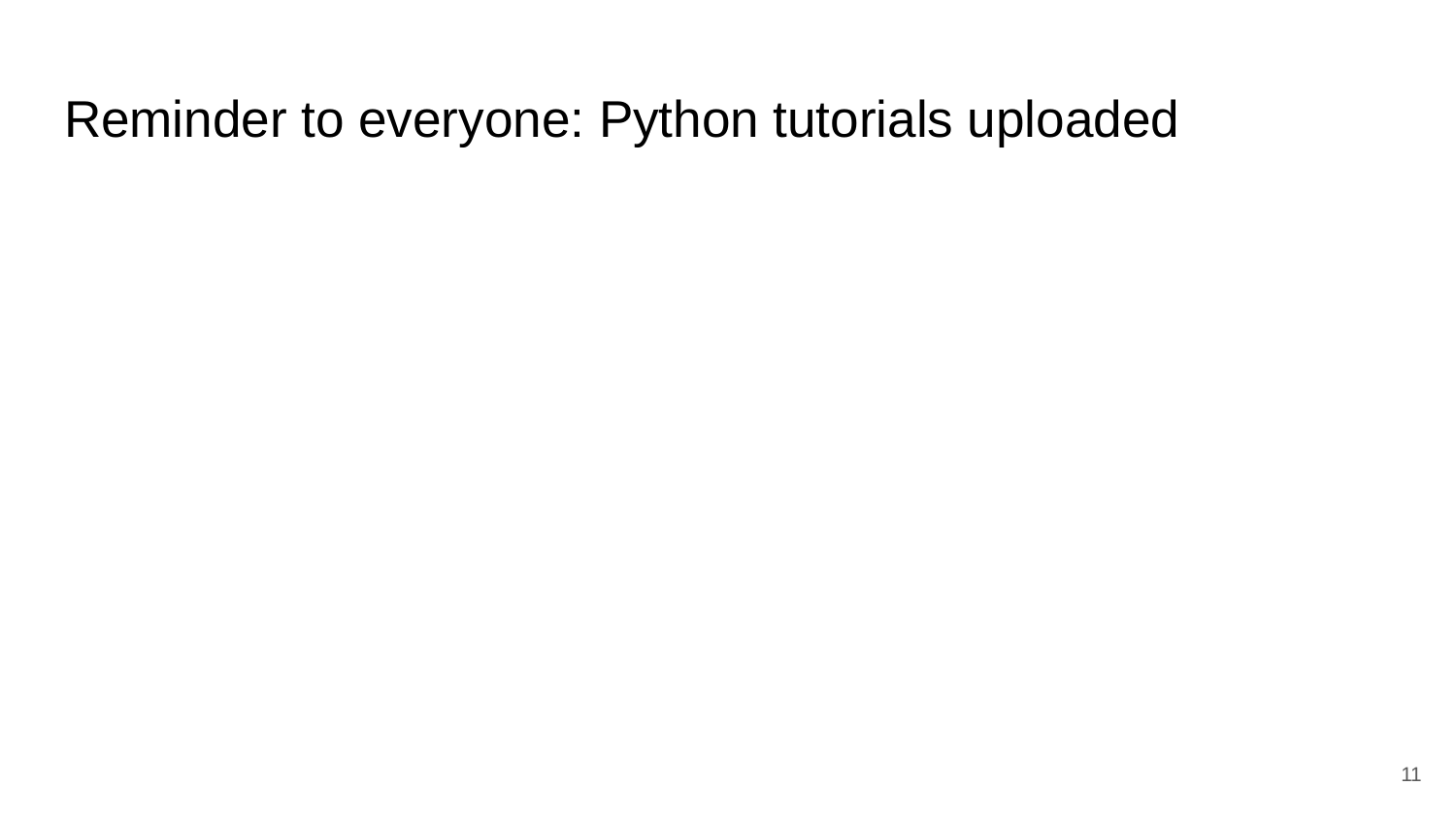

# Reminder to everyone: Python tutorials uploaded
11